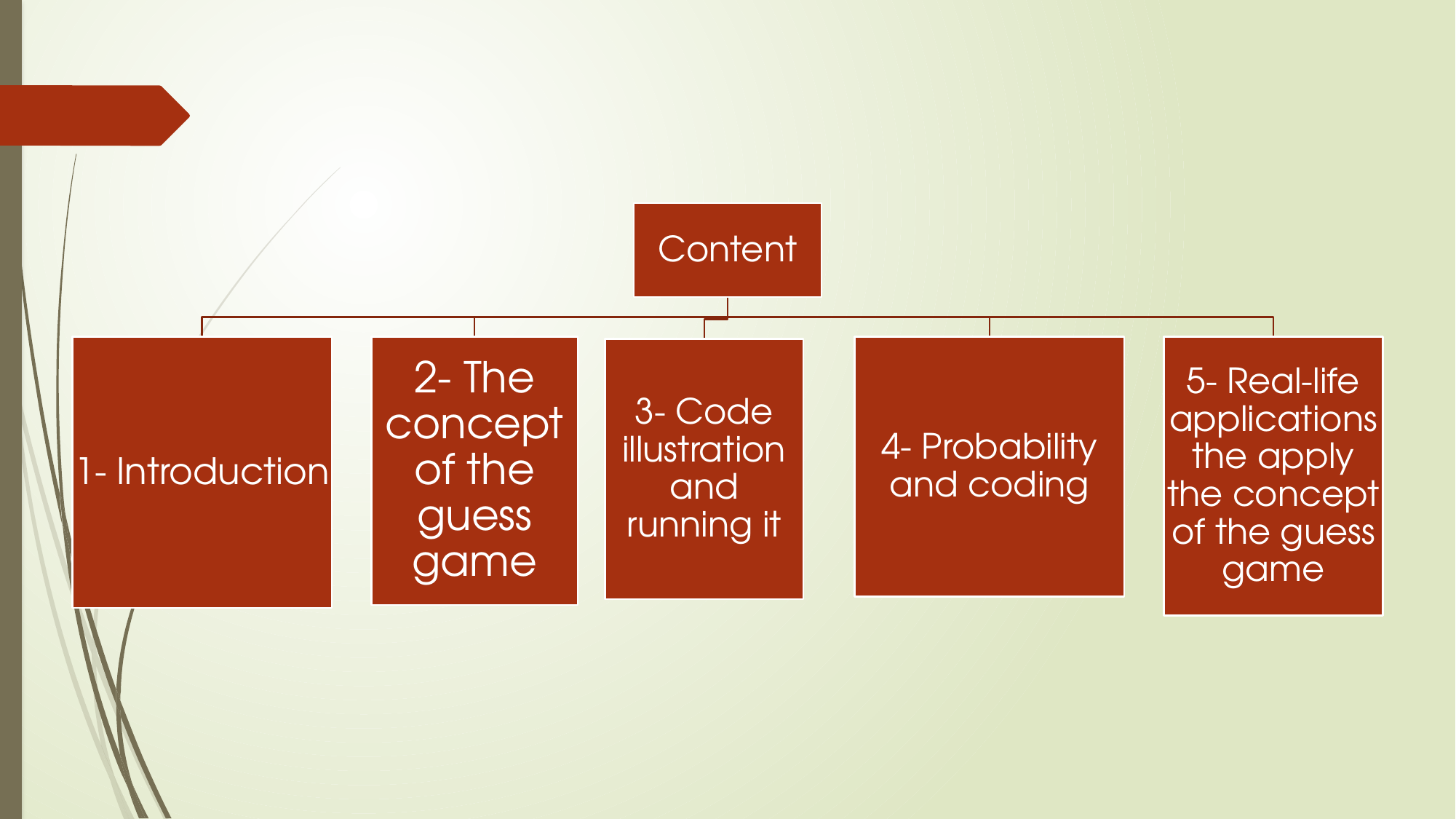

Content
1- Introduction
2- The concept of the guess game
3- Code illustration and running it
4- Probability and coding
5- Real-life applications the apply the concept of the guess game